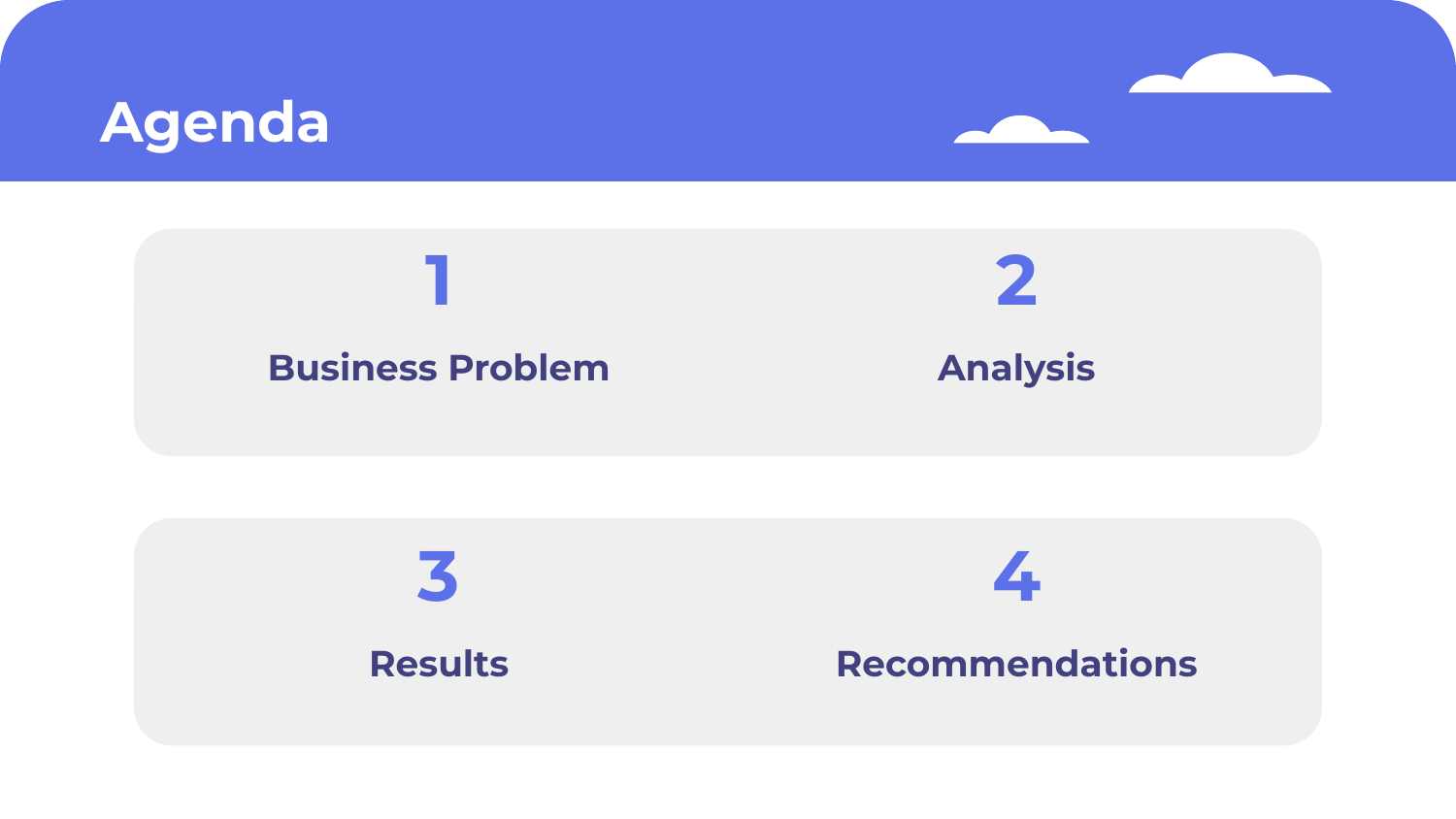

# Agenda
1
2
Business Problem
Analysis
3
4
Results
Recommendations